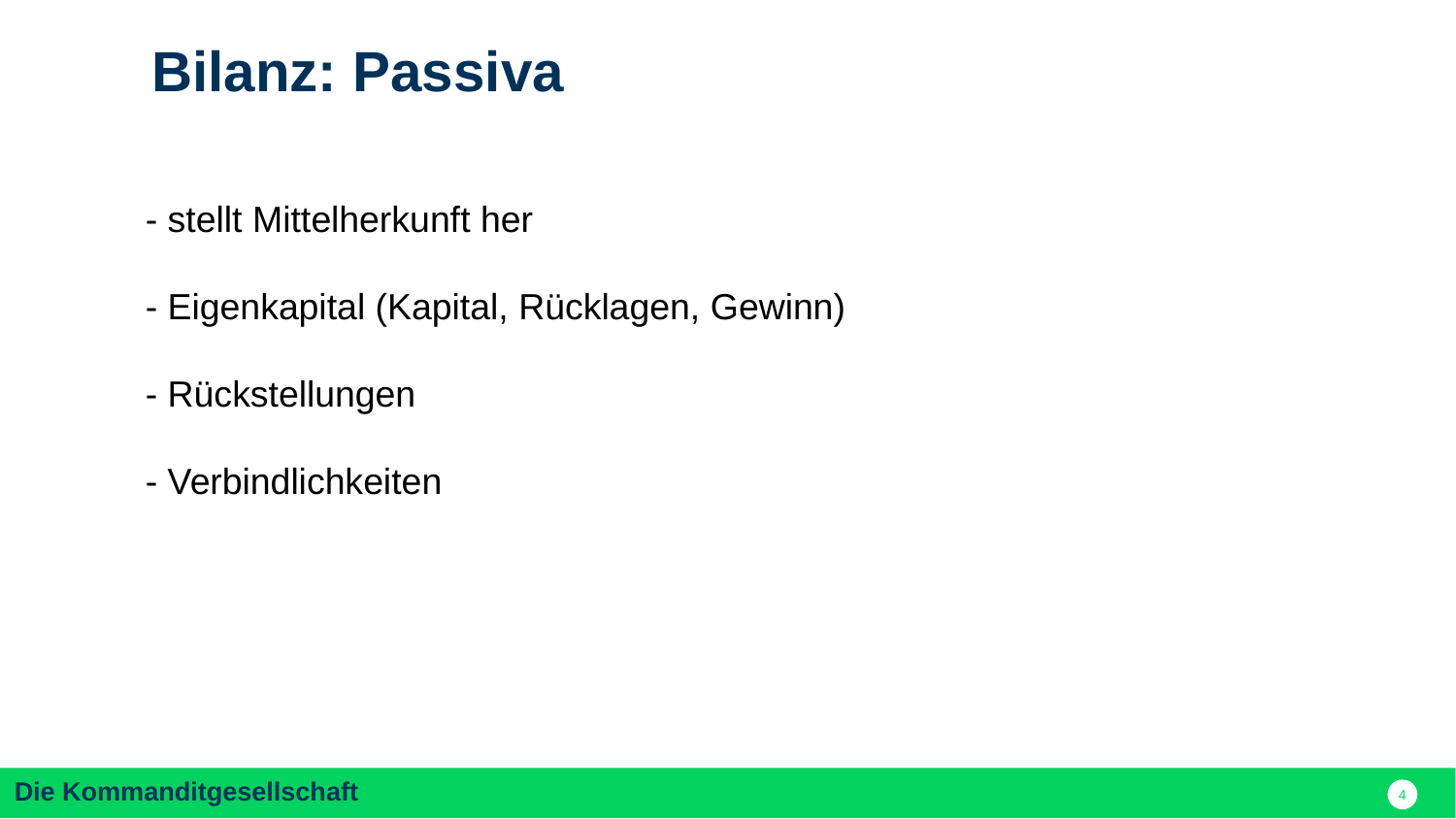

Bilanz: Passiva

- stellt Mittelherkunft her

- Eigenkapital (Kapital, Rücklagen, Gewinn)

- Rückstellungen

- Verbindlichkeiten

.